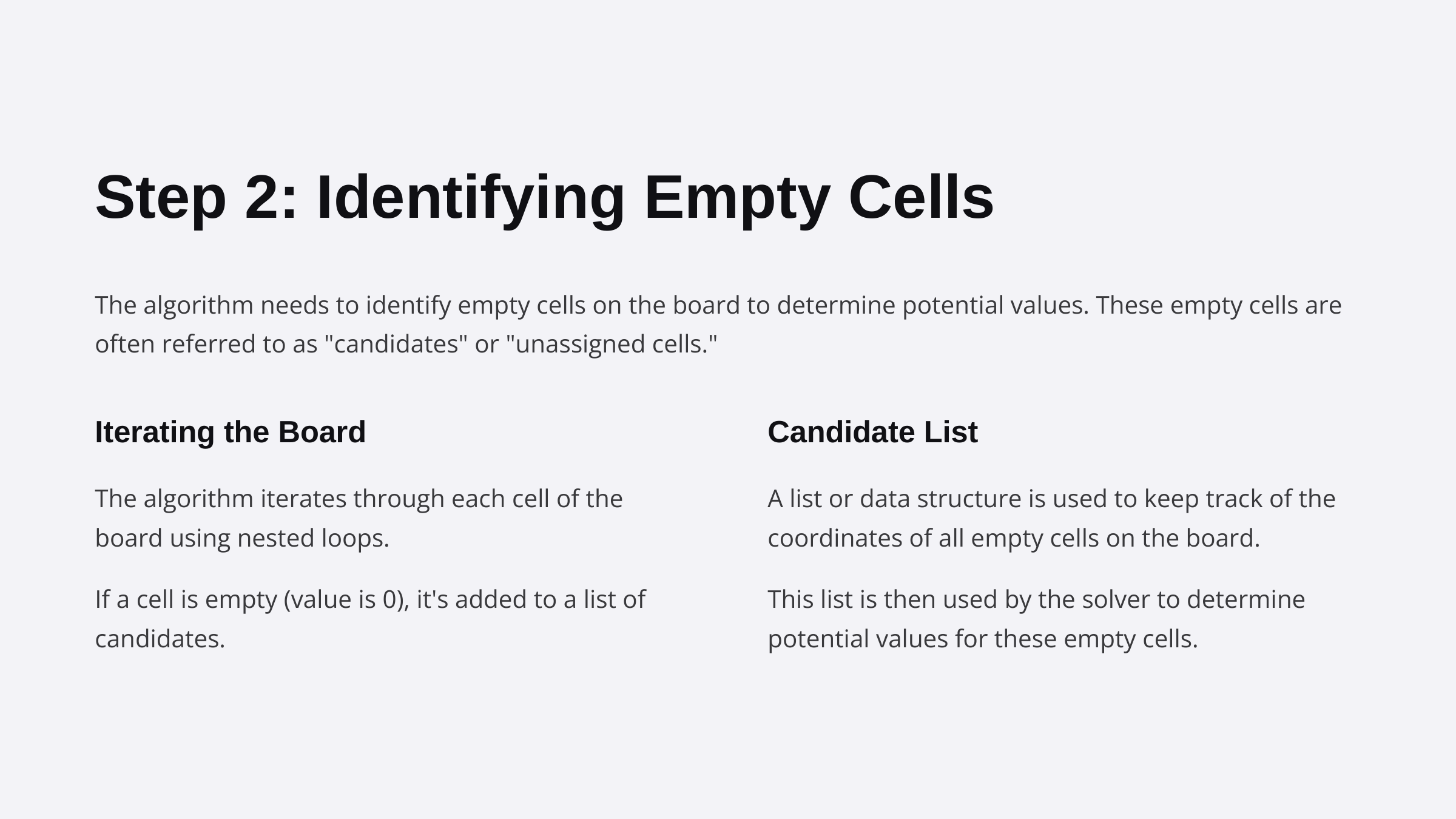

Step 2: Identifying Empty Cells
The algorithm needs to identify empty cells on the board to determine potential values. These empty cells are often referred to as "candidates" or "unassigned cells."
Iterating the Board
Candidate List
The algorithm iterates through each cell of the board using nested loops.
A list or data structure is used to keep track of the coordinates of all empty cells on the board.
If a cell is empty (value is 0), it's added to a list of candidates.
This list is then used by the solver to determine potential values for these empty cells.